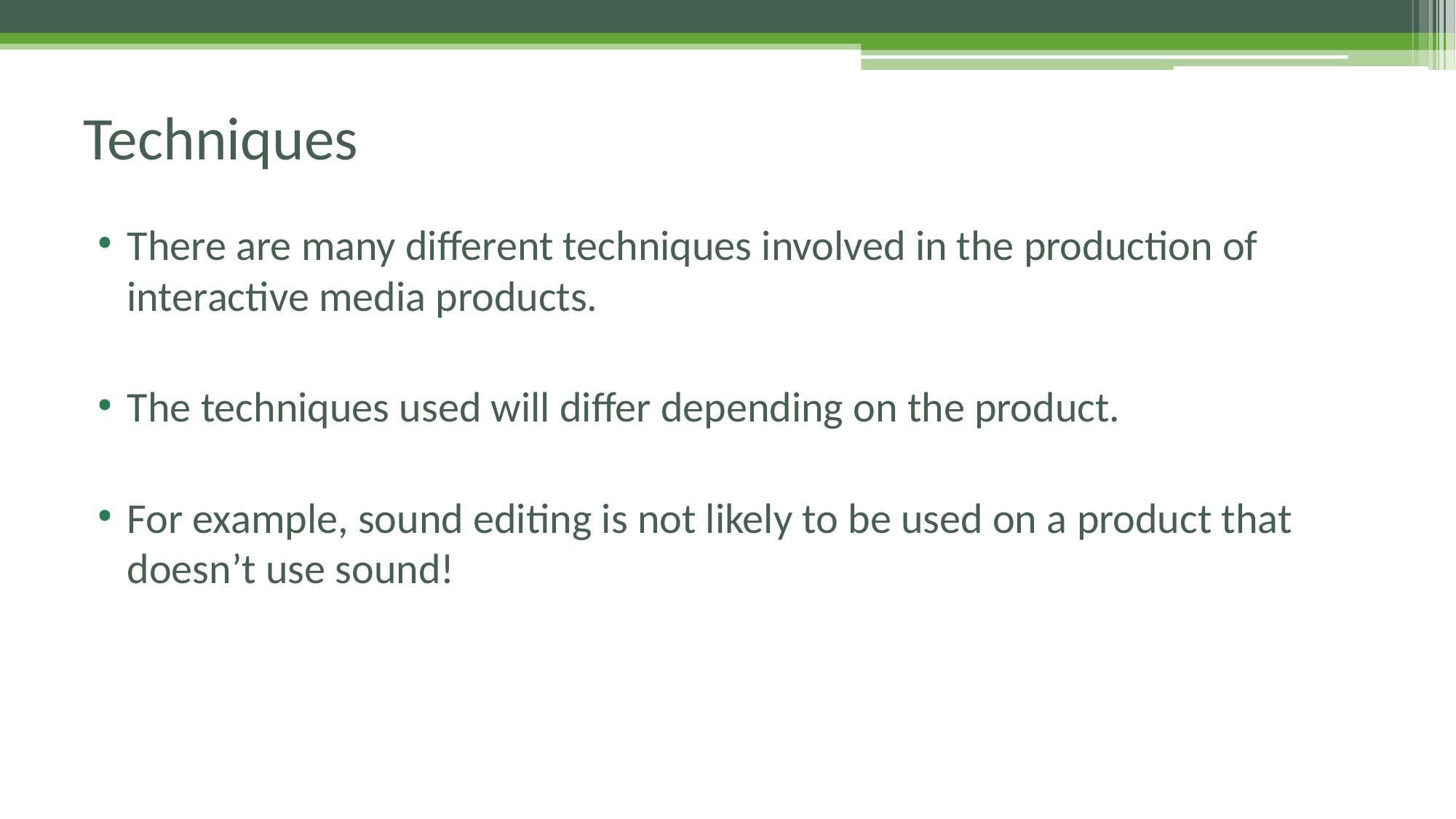

# Techniques
There are many different techniques involved in the production of interactive media products.

The techniques used will differ depending on the product.

For example, sound editing is not likely to be used on a product that doesn’t use sound!